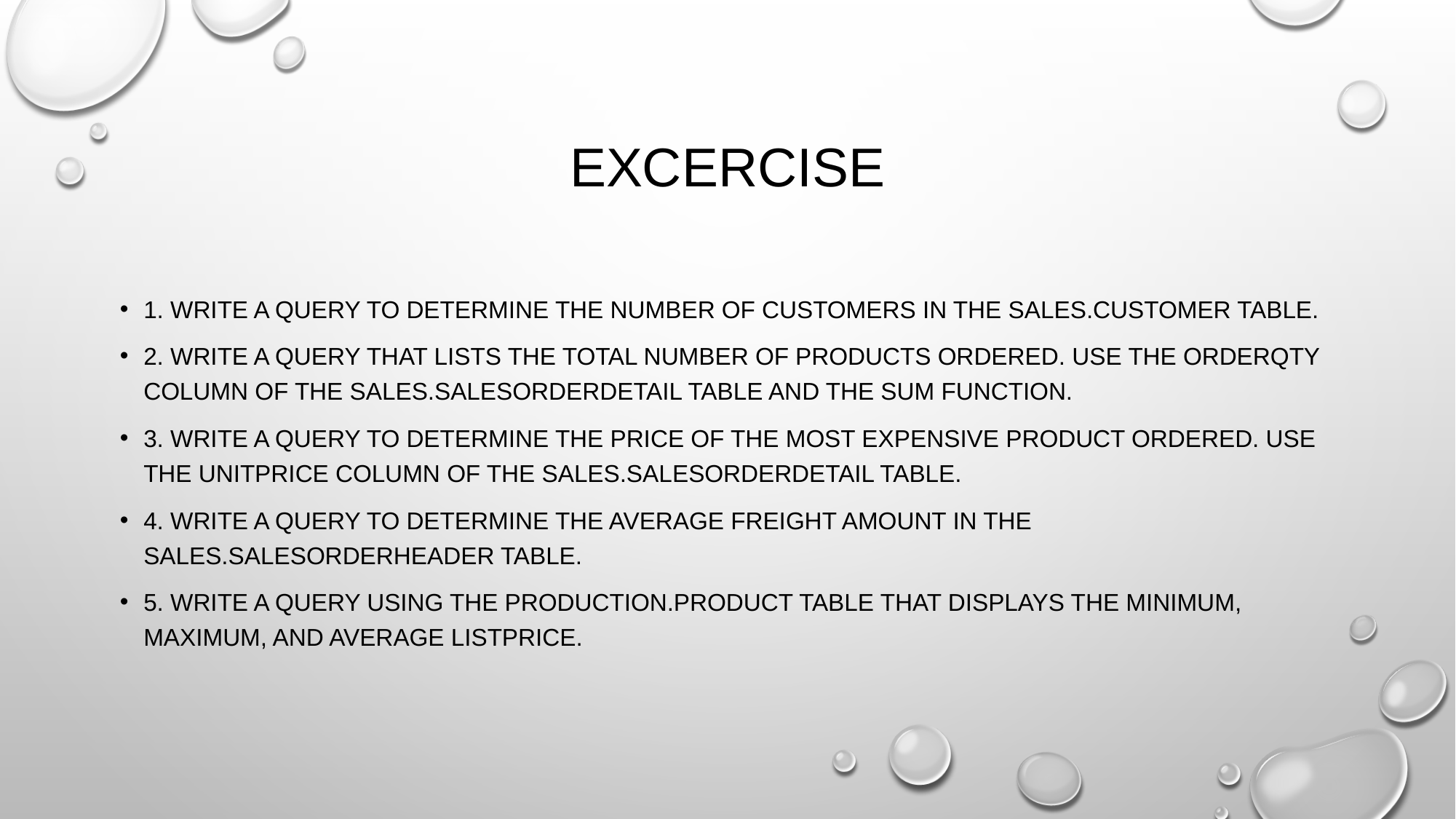

# Excercise
1. Write a query to determine the number of customers in the Sales.Customer table.
2. Write a query that lists the total number of products ordered. Use the OrderQty column of the Sales.SalesOrderDetail table and the SUM function.
3. Write a query to determine the price of the most expensive product ordered. Use the UnitPrice column of the Sales.SalesOrderDetail table.
4. Write a query to determine the average freight amount in the Sales.SalesOrderHeader table.
5. Write a query using the Production.Product table that displays the minimum, maximum, and average ListPrice.